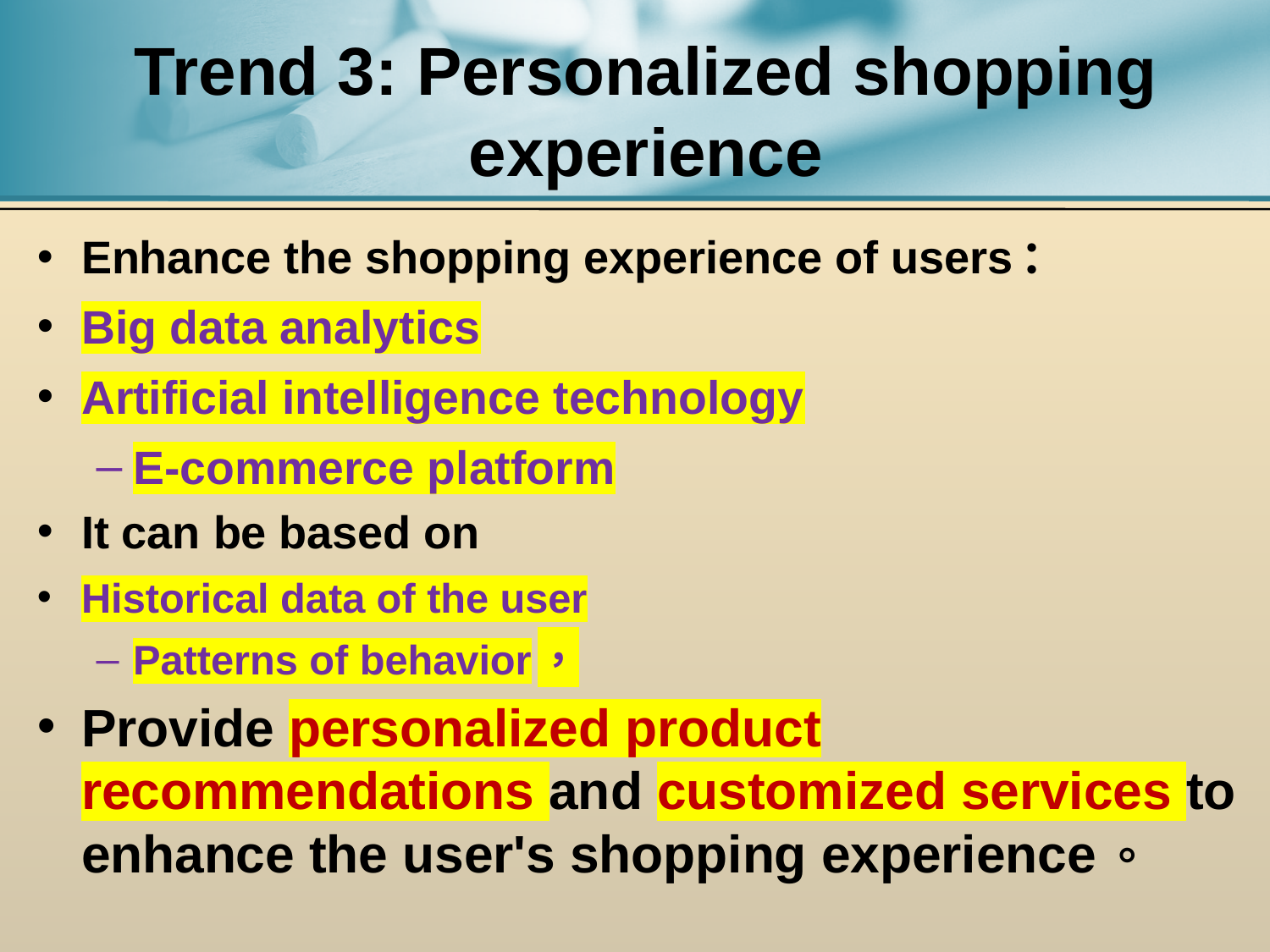

# Trend 3: Personalized shopping experience
Enhance the shopping experience of users：
Big data analytics
Artificial intelligence technology
E-commerce platform
It can be based on
Historical data of the user
Patterns of behavior，
Provide personalized product recommendations and customized services to enhance the user's shopping experience。